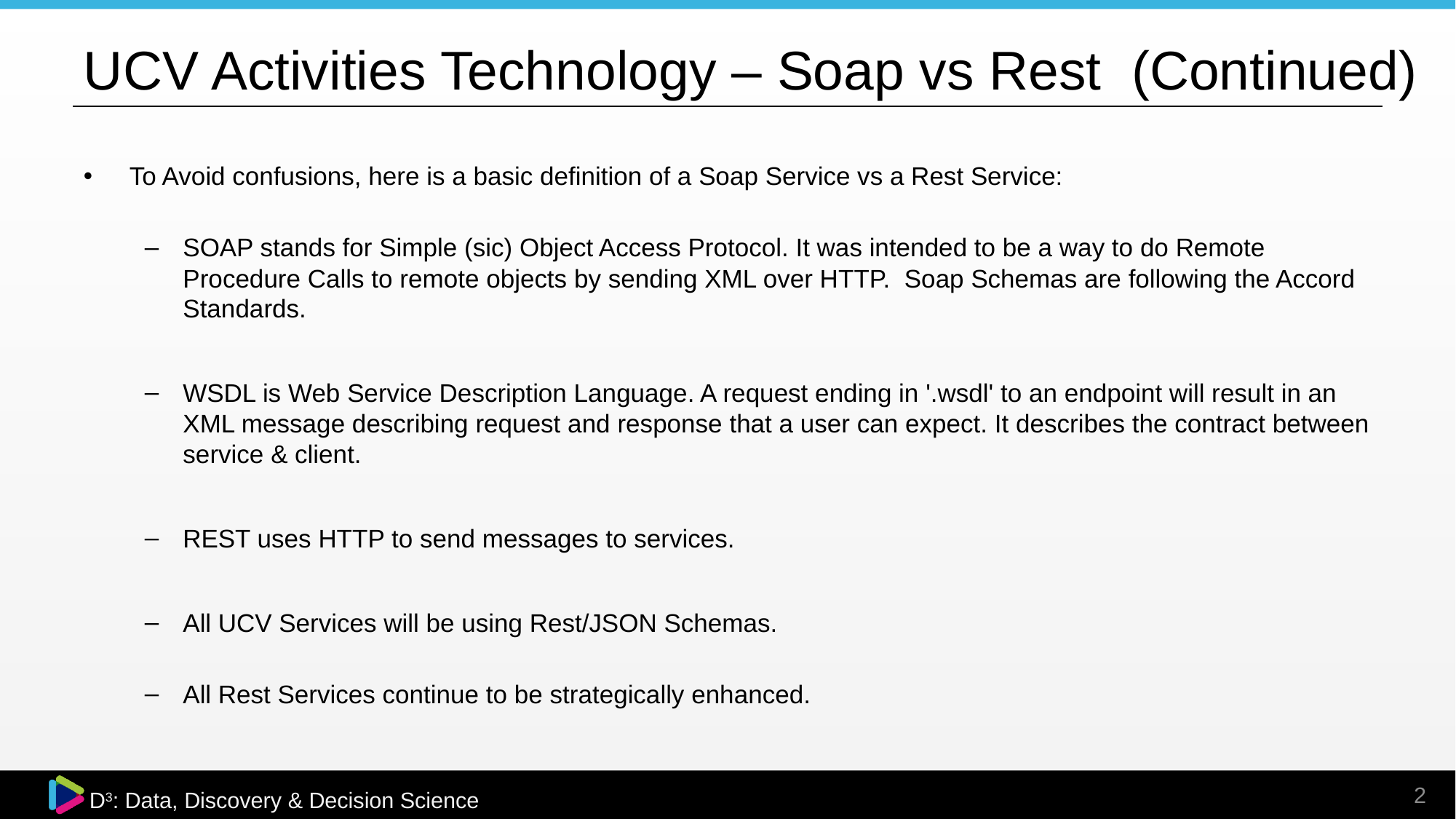

# UCV Activities Technology – Soap vs Rest  (Continued)
To Avoid confusions, here is a basic definition of a Soap Service vs a Rest Service:

SOAP stands for Simple (sic) Object Access Protocol. It was intended to be a way to do Remote Procedure Calls to remote objects by sending XML over HTTP.  Soap Schemas are following the Accord Standards.

WSDL is Web Service Description Language. A request ending in '.wsdl' to an endpoint will result in an XML message describing request and response that a user can expect. It describes the contract between service & client.

REST uses HTTP to send messages to services.

All UCV Services will be using Rest/JSON Schemas.

All Rest Services continue to be strategically enhanced.

2